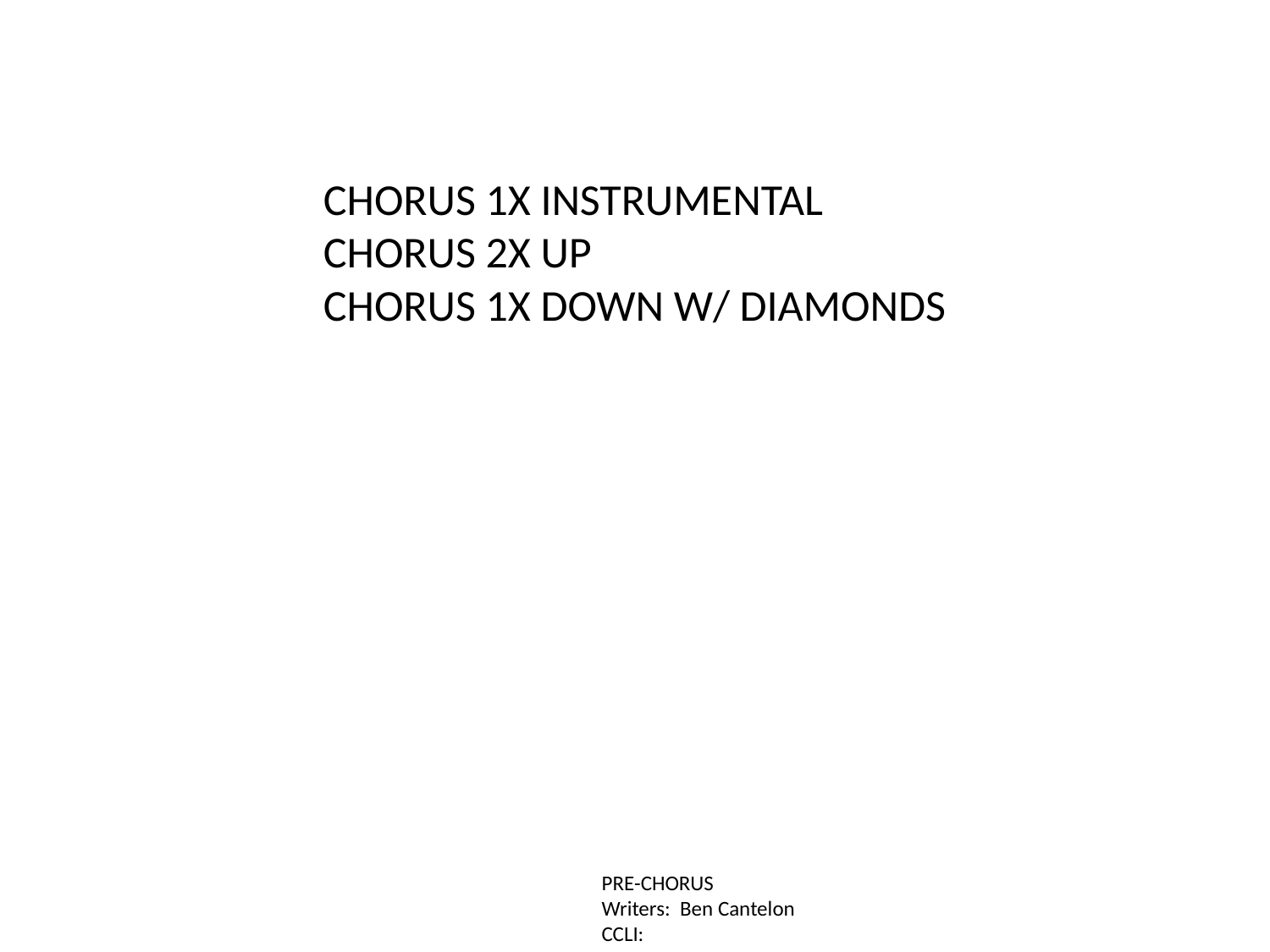

CHORUS 1X INSTRUMENTAL
CHORUS 2X UP
CHORUS 1X DOWN W/ DIAMONDS

PRE-CHORUS
Writers:  Ben Cantelon
CCLI: